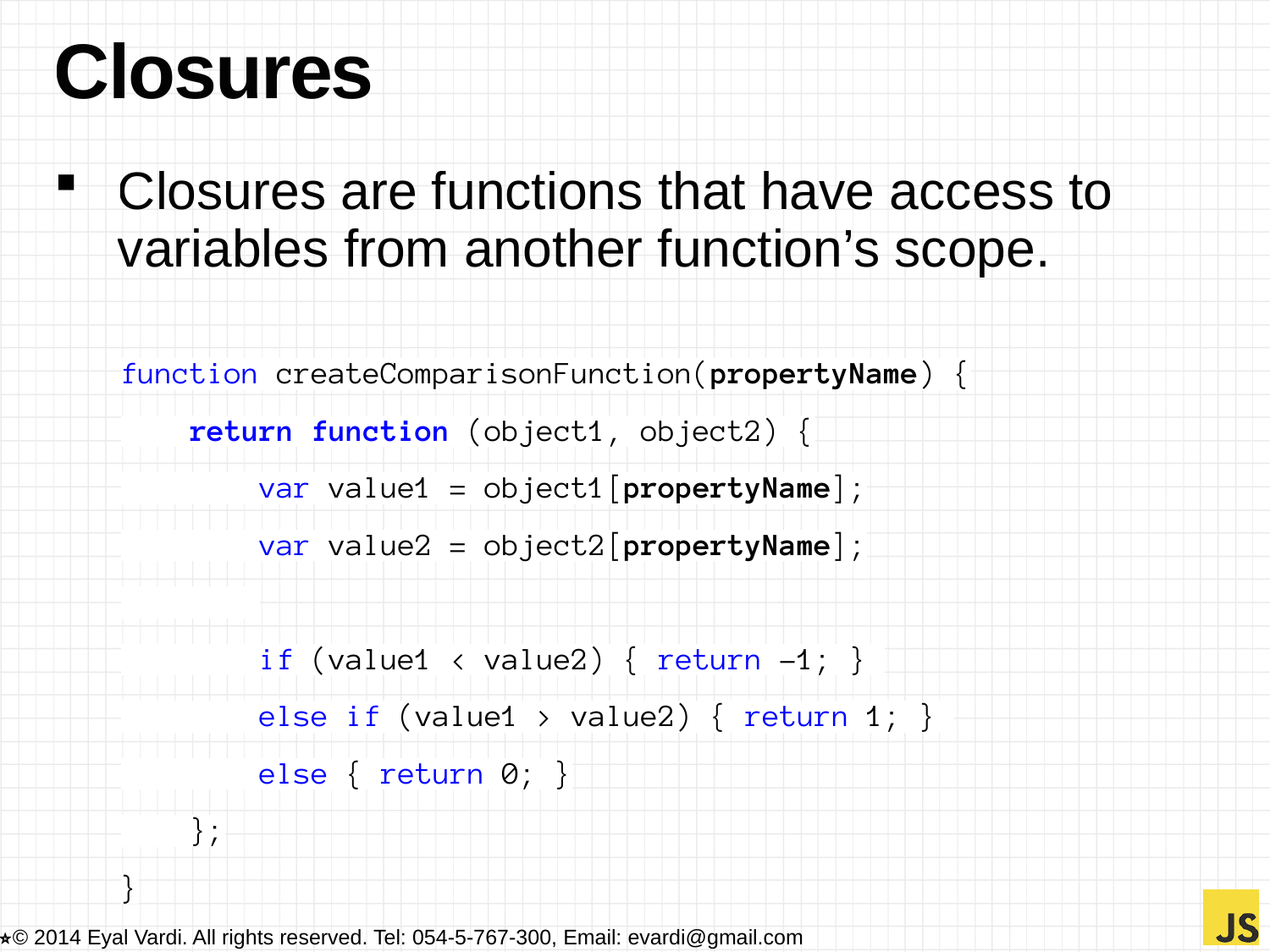

# Closures
Closures are functions that have access to variables from another function’s scope.
function createComparisonFunction(propertyName) {
    return function (object1, object2) {
        var value1 = object1[propertyName];
        var value2 = object2[propertyName];

        if (value1 < value2) { return -1; }
        else if (value1 > value2) { return 1; }
        else { return 0; }
    };
}